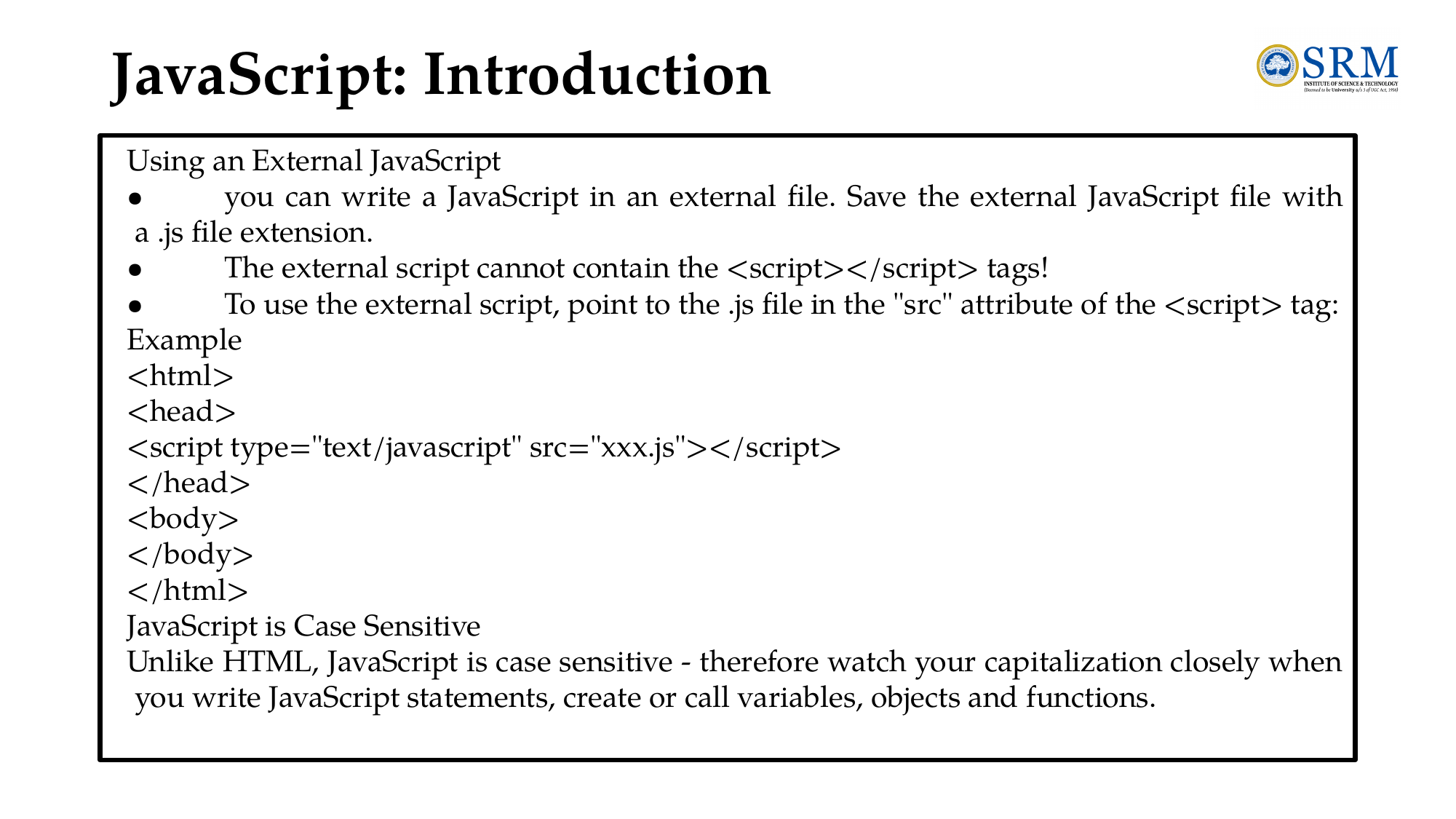

# JavaScript: Introduction
Using an External JavaScript
•	you can write a JavaScript in an external file. Save the external JavaScript file with a .js file extension.
•	The external script cannot contain the <script></script> tags!
•	To use the external script, point to the .js file in the "src" attribute of the <script> tag:
Example
<html>
<head>
<script type="text/javascript" src="xxx.js"></script>
</head>
<body>
</body>
</html>
JavaScript is Case Sensitive
Unlike HTML, JavaScript is case sensitive - therefore watch your capitalization closely when you write JavaScript statements, create or call variables, objects and functions.